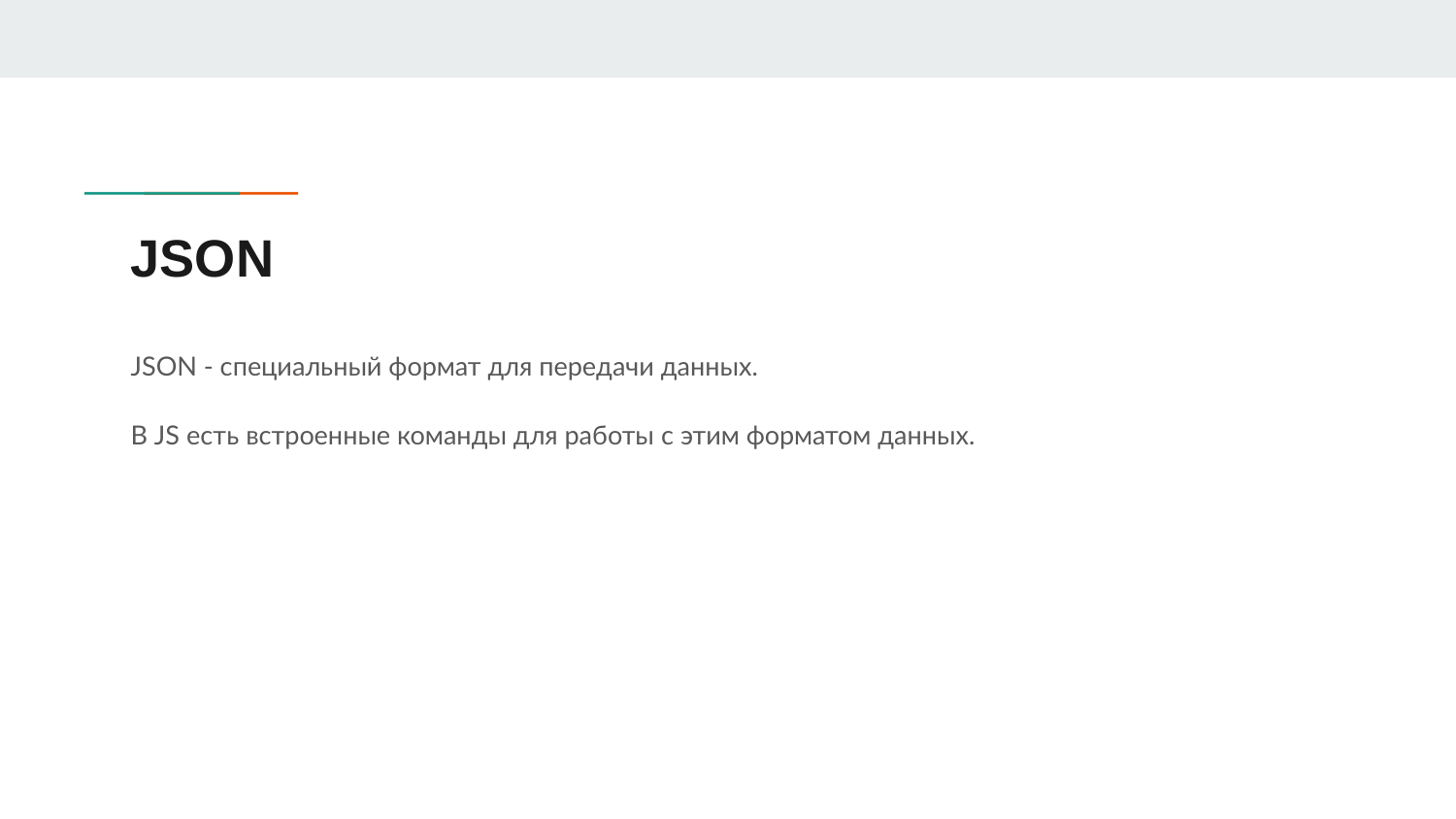

# JSON
JSON - специальный формат для передачи данных.
В JS есть встроенные команды для работы с этим форматом данных.